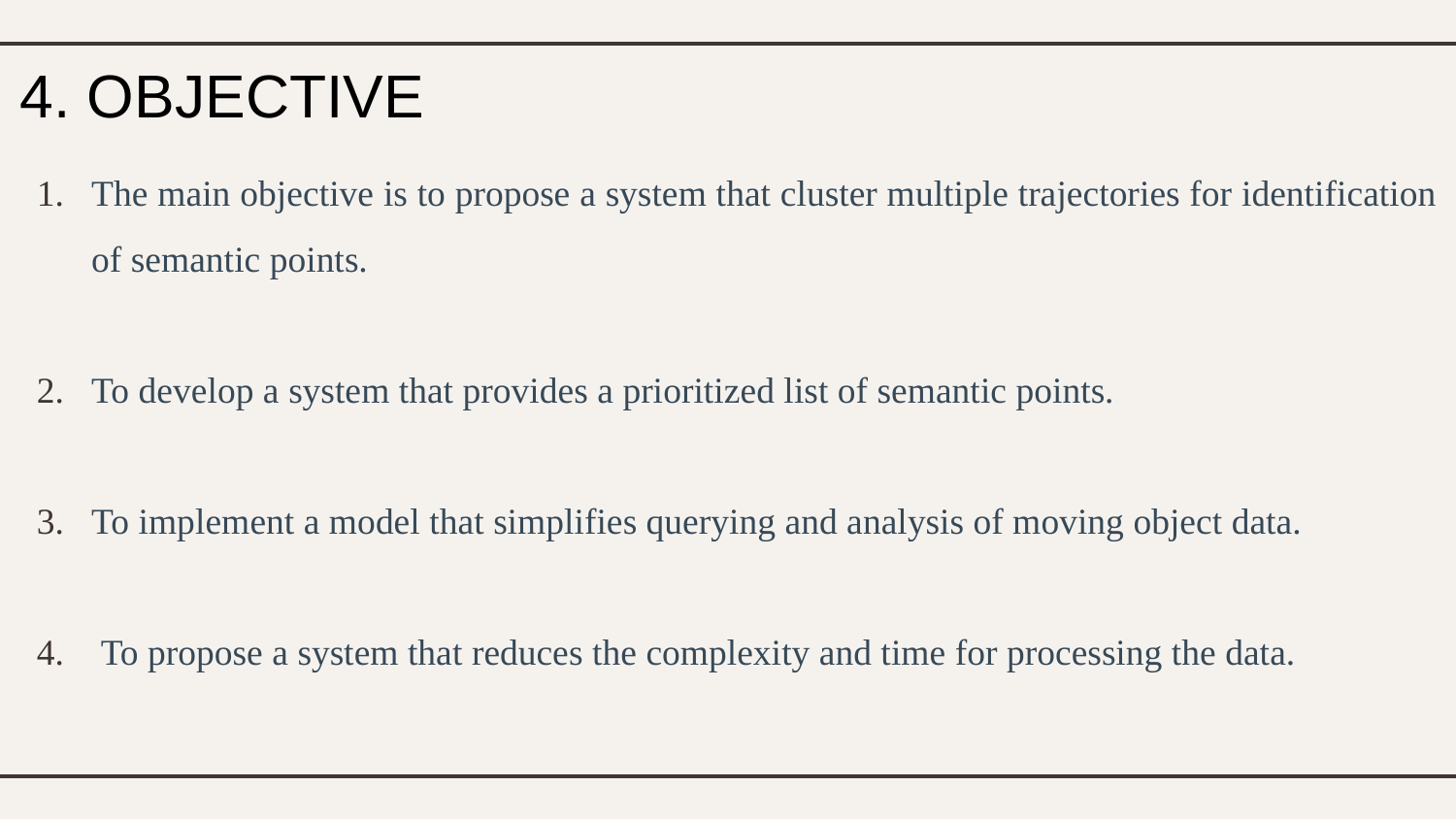

# 4. OBJECTIVE
The main objective is to propose a system that cluster multiple trajectories for identification of semantic points.

To develop a system that provides a prioritized list of semantic points.

To implement a model that simplifies querying and analysis of moving object data.

 To propose a system that reduces the complexity and time for processing the data.